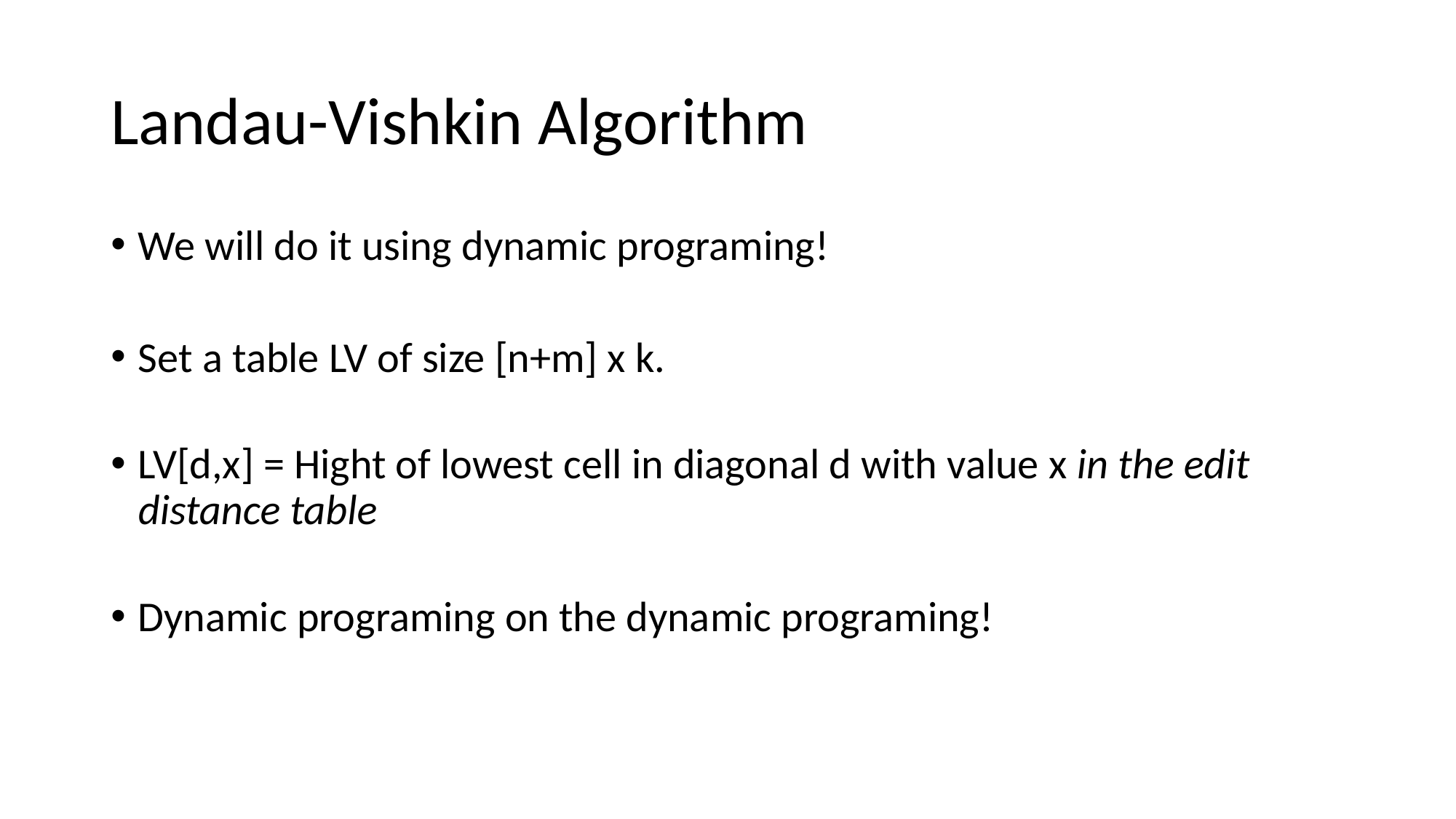

# Landau-Vishkin Algorithm
We will do it using dynamic programing!
Set a table LV of size [n+m] x k.
LV[d,x] = Hight of lowest cell in diagonal d with value x in the edit distance table
Dynamic programing on the dynamic programing!